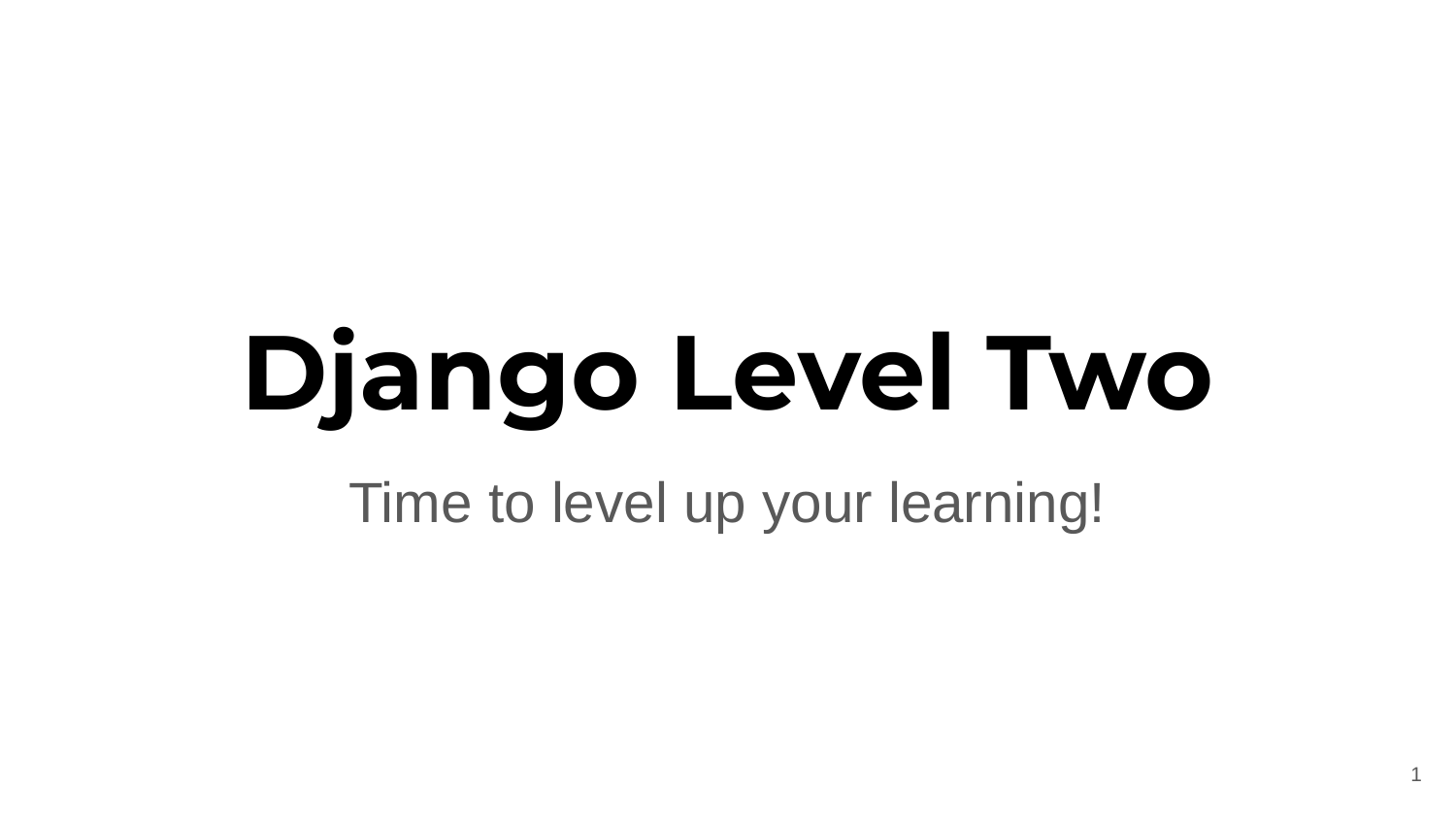

# Django Level Two
Time to level up your learning!
1